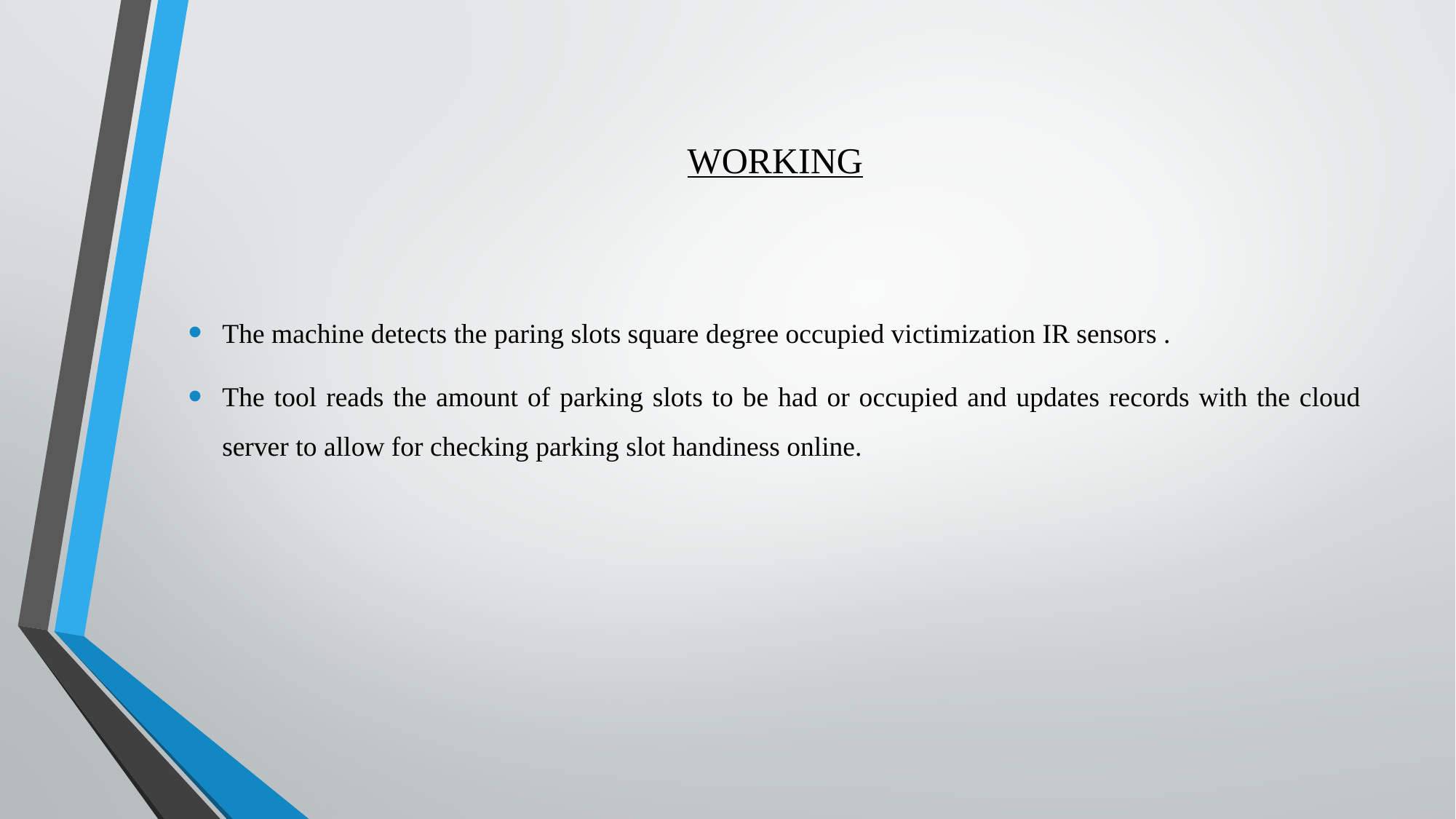

# WORKING
The machine detects the paring slots square degree occupied victimization IR sensors .
The tool reads the amount of parking slots to be had or occupied and updates records with the cloud server to allow for checking parking slot handiness online.